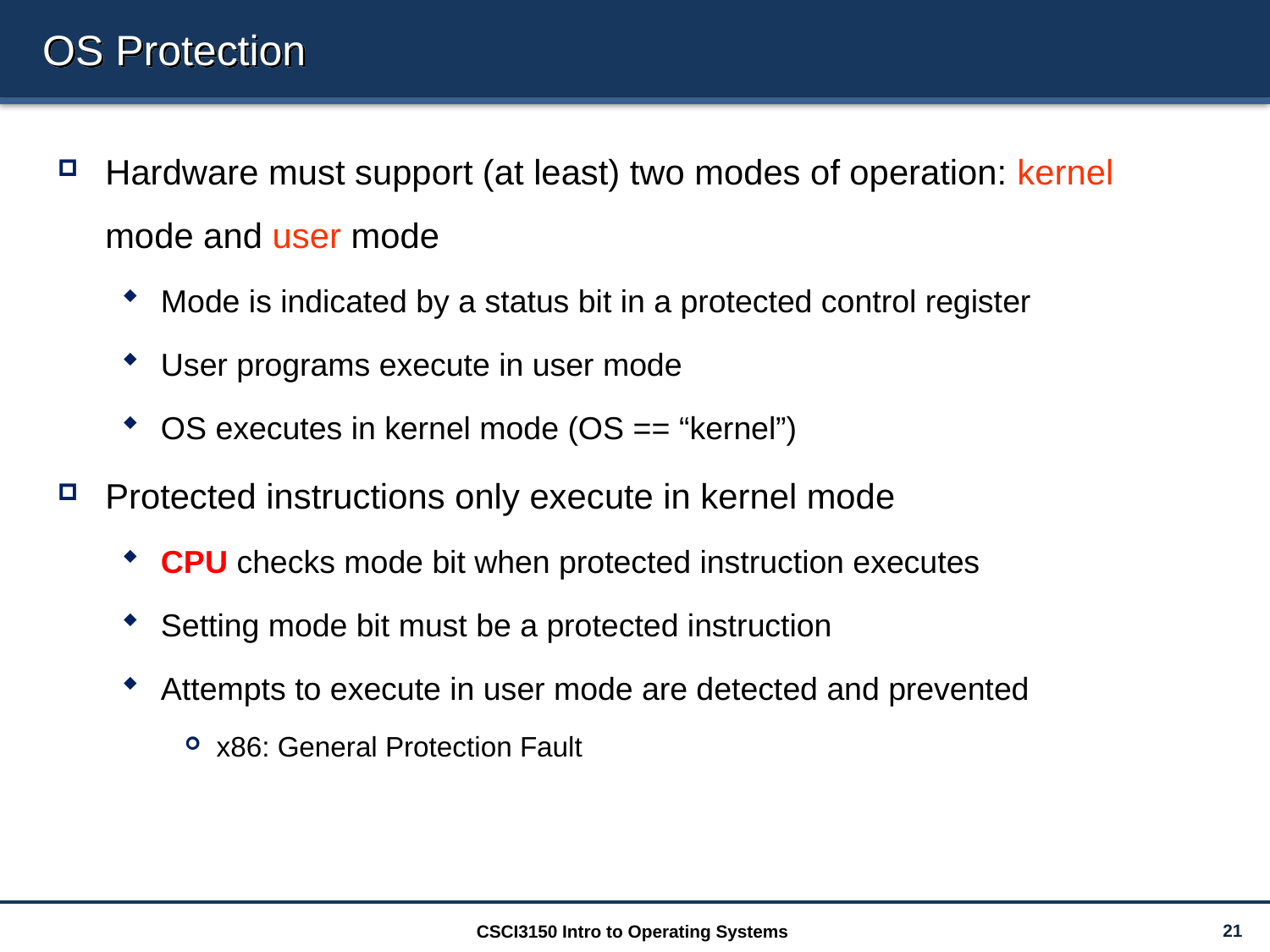

# OS Protection
Hardware must support (at least) two modes of operation: kernel mode and user mode
Mode is indicated by a status bit in a protected control register
User programs execute in user mode
OS executes in kernel mode (OS == “kernel”)
Protected instructions only execute in kernel mode
CPU checks mode bit when protected instruction executes
Setting mode bit must be a protected instruction
Attempts to execute in user mode are detected and prevented
x86: General Protection Fault
CSCI3150 Intro to Operating Systems
21